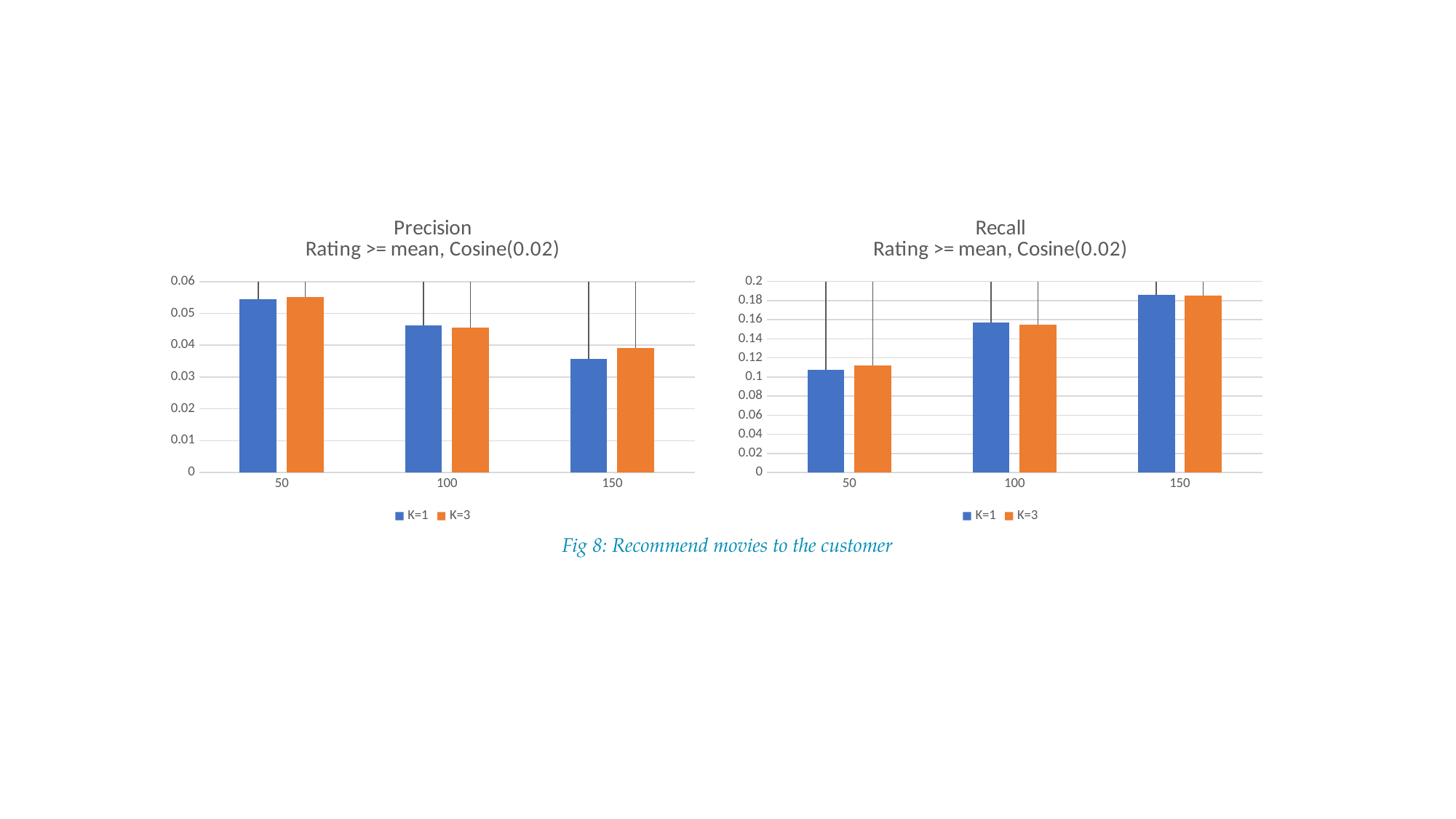

### Chart: Precision
Rating >= mean, Cosine(0.02)

| Category | K=1 | K=3 |
|---|---|---|
| 50 | 0.05434 | 0.05502 |
| 100 | 0.04615 | 0.04562 |
| 150 | 0.03562847 | 0.03910111 |

### Chart: Recall
Rating >= mean, Cosine(0.02)

| Category | K=1 | K=3 |
|---|---|---|
| 50 | 0.1073488 | 0.1118352 |
| 100 | 0.1574267 | 0.1550002 |
| 150 | 0.1856928 | 0.1851932 |
Fig 8: Recommend movies to the customer